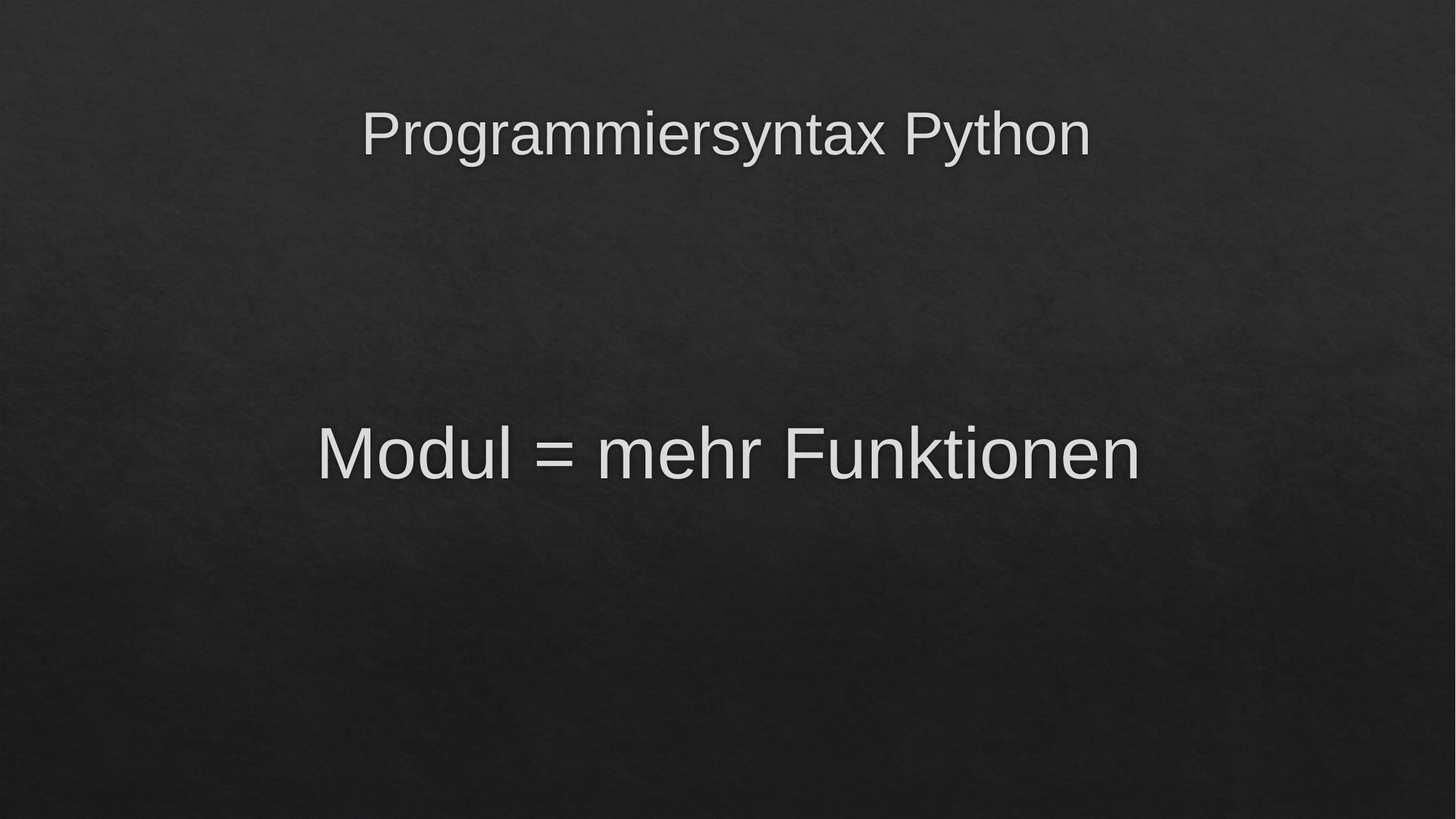

# Programmiersyntax Python
Modul = mehr Funktionen